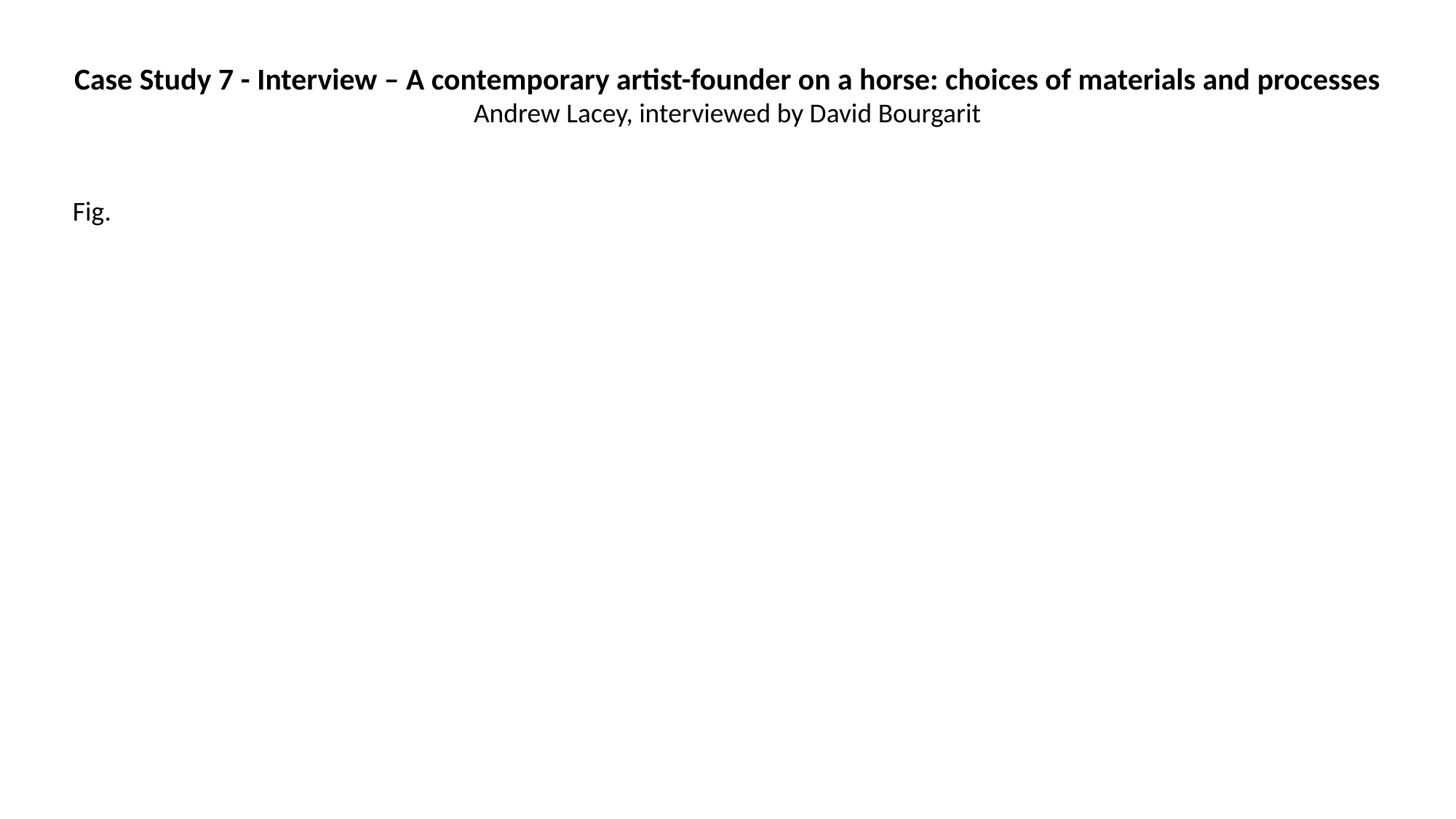

Case Study 7 - Interview – A contemporary artist-founder on a horse: choices of materials and processes
Andrew Lacey, interviewed by David Bourgarit

Fig.